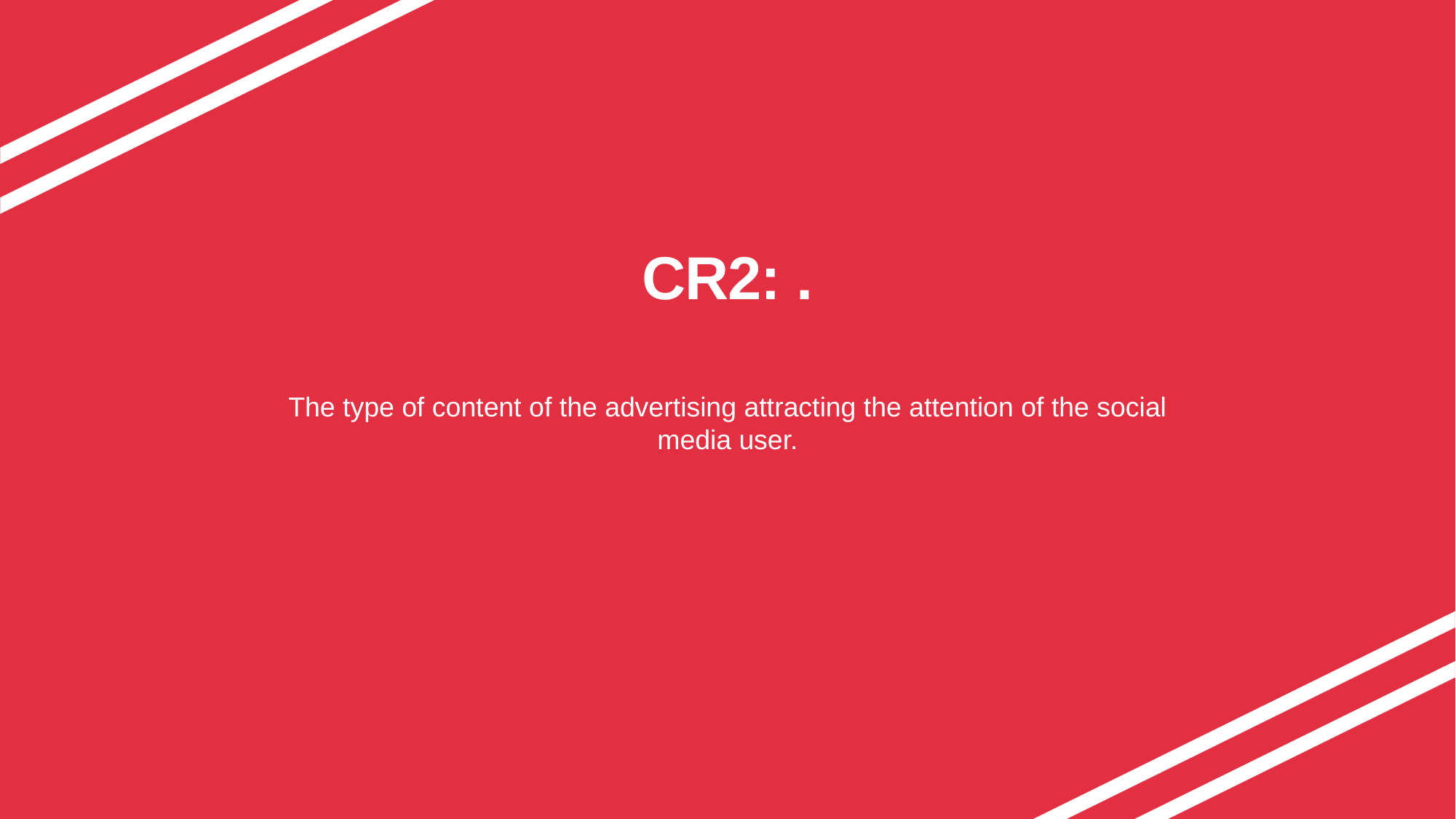

# CR2: .
The type of content of the advertising attracting the attention of the social media user.